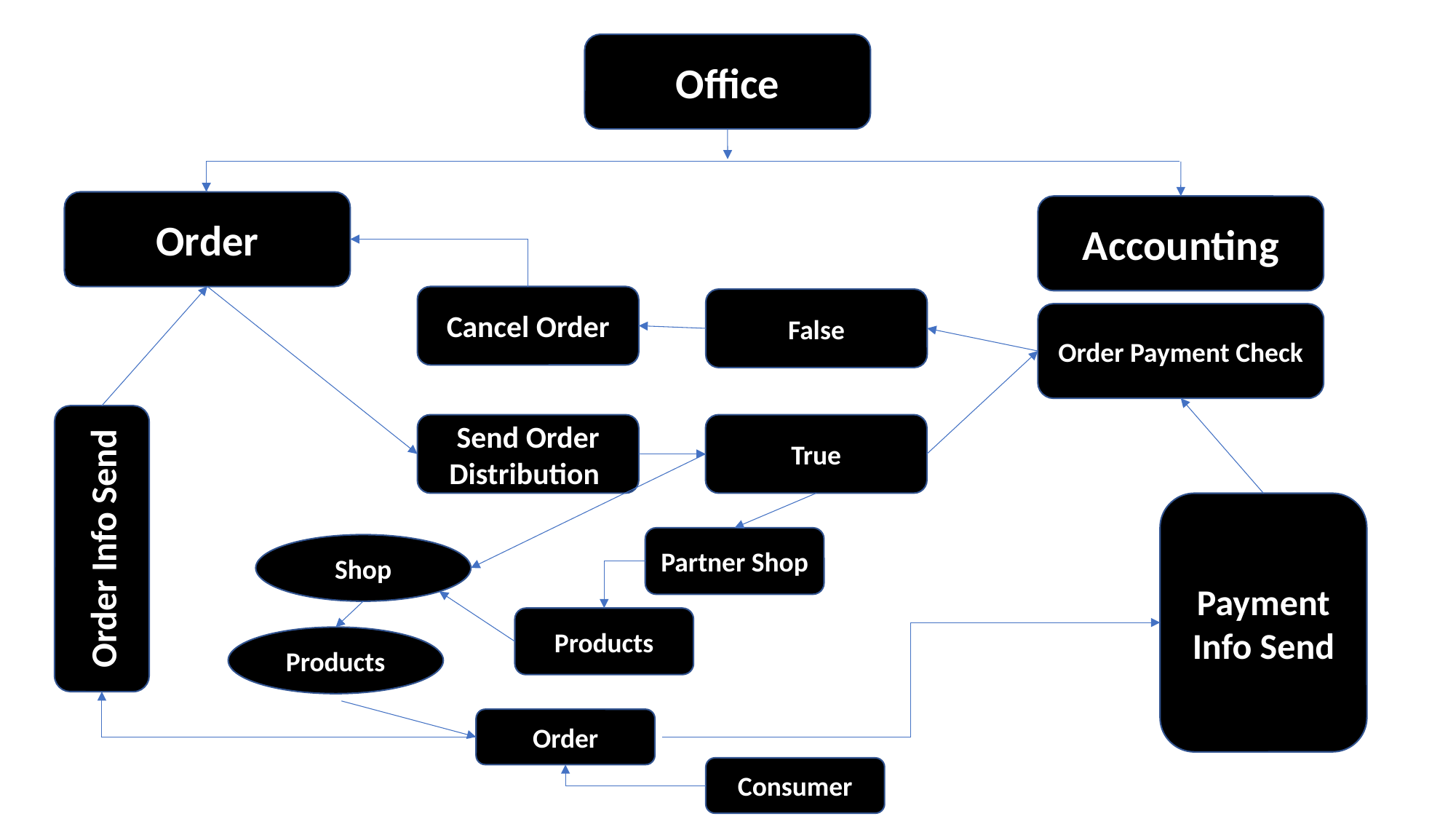

Office
Order
Accounting
Cancel Order
False
Order Payment Check
True
Send Order Distribution
Payment Info Send
Order Info Send
Partner Shop
Shop
Products
Products
Order
Consumer